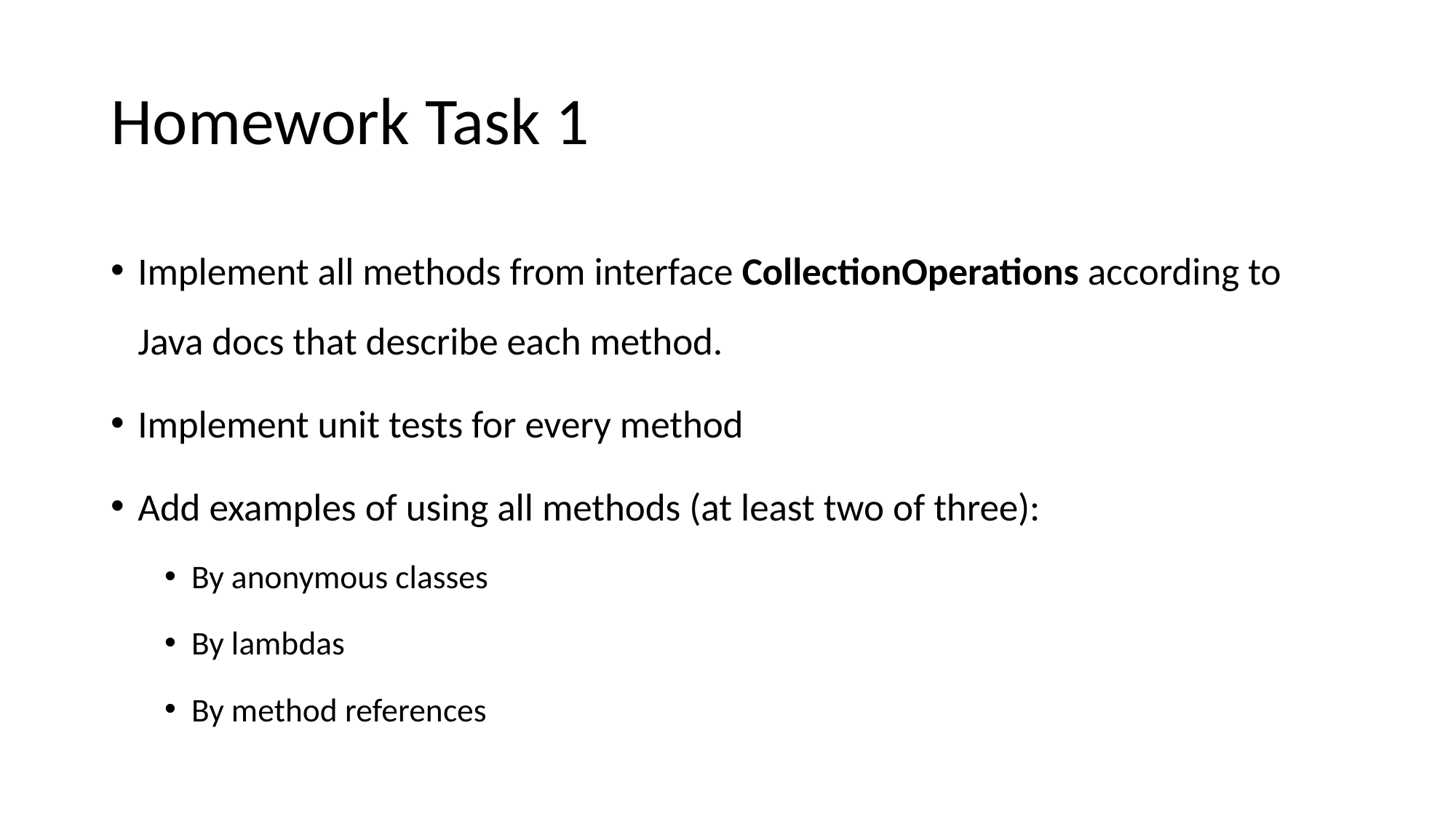

# Homework Task 1
Implement all methods from interface CollectionOperations according to Java docs that describe each method.
Implement unit tests for every method
Add examples of using all methods (at least two of three):
By anonymous classes
By lambdas
By method references